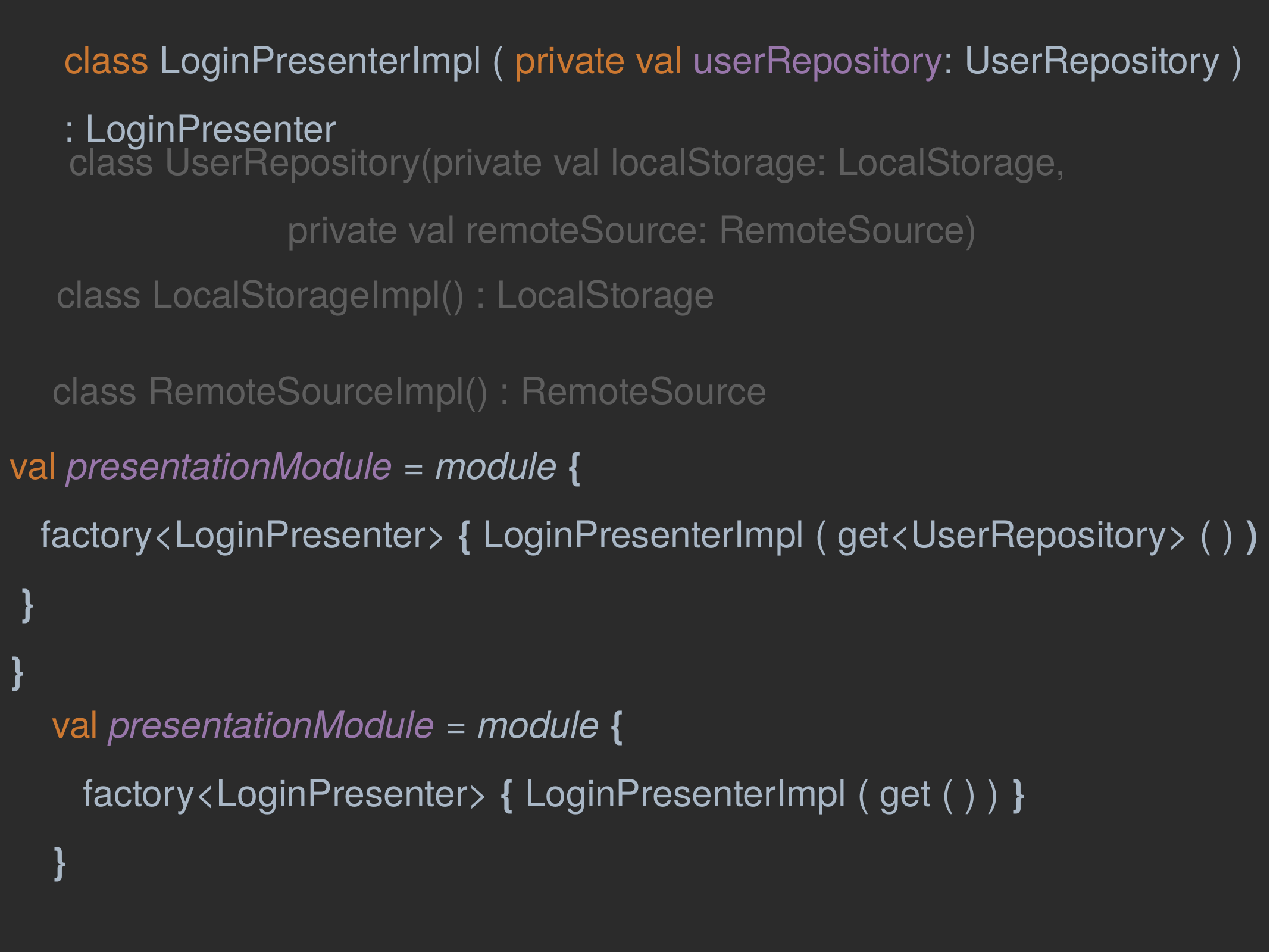

class LoginPresenterImpl ( private val userRepository: UserRepository )
: LoginPresenter
class UserRepository(private val localStorage: LocalStorage,
                     private val remoteSource: RemoteSource)
class LocalStorageImpl() : LocalStorage
class RemoteSourceImpl() : RemoteSource
val presentationModule = module {
   factory<LoginPresenter> { LoginPresenterImpl ( get<UserRepository> ( ) )
 }
}
val presentationModule = module {
   factory<LoginPresenter> { LoginPresenterImpl ( get ( ) ) }
}